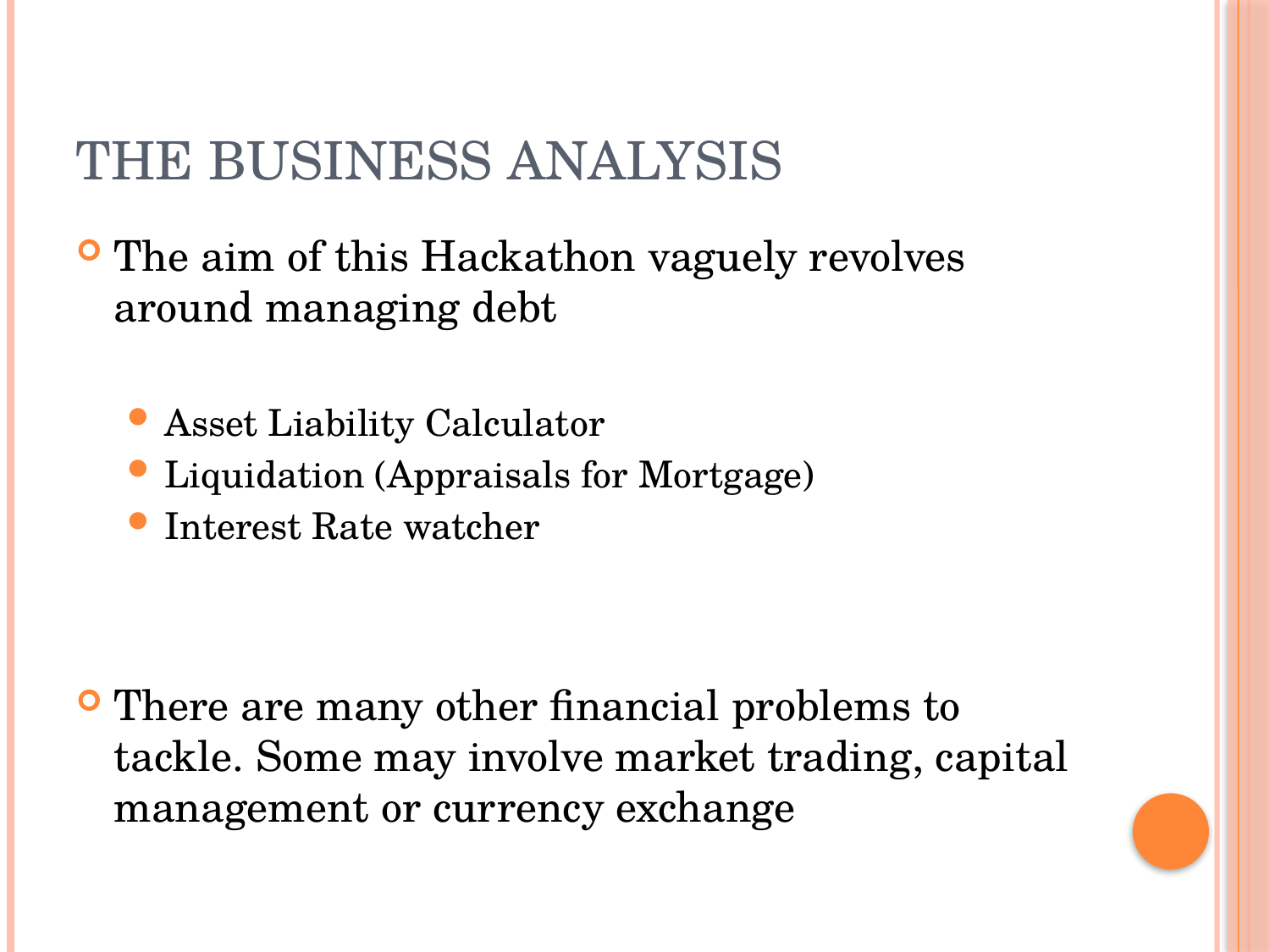

# The Business Analysis
The aim of this Hackathon vaguely revolves around managing debt

Asset Liability Calculator
Liquidation (Appraisals for Mortgage)
Interest Rate watcher

There are many other financial problems to tackle. Some may involve market trading, capital management or currency exchange